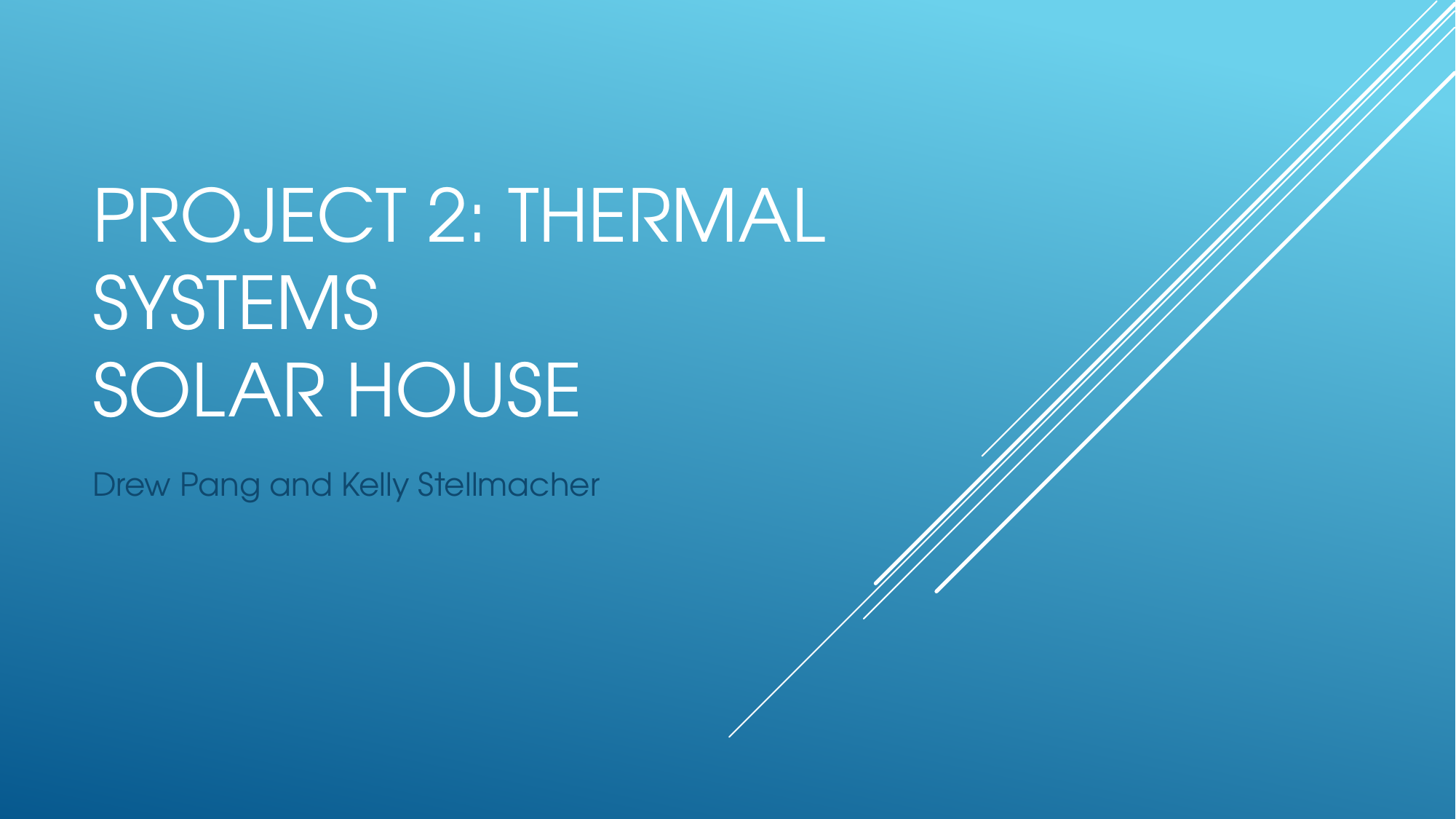

# Project 2: Thermal Systems Solar House
Drew Pang and Kelly Stellmacher